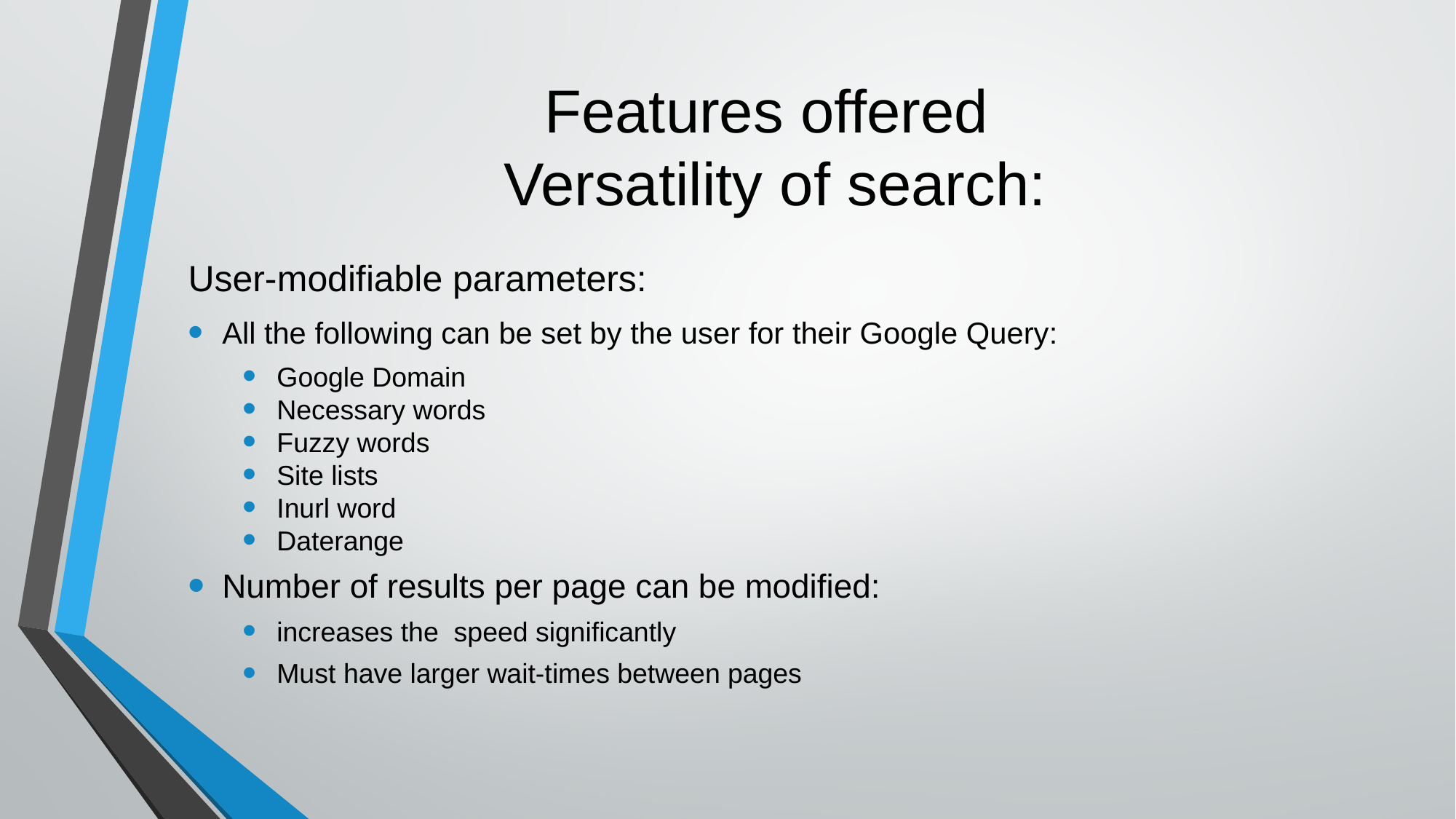

# Features offered Versatility of search:
User-modifiable parameters:
All the following can be set by the user for their Google Query:
Google Domain
Necessary words
Fuzzy words
Site lists
Inurl word
Daterange
Number of results per page can be modified:
increases the  speed significantly
Must have larger wait-times between pages